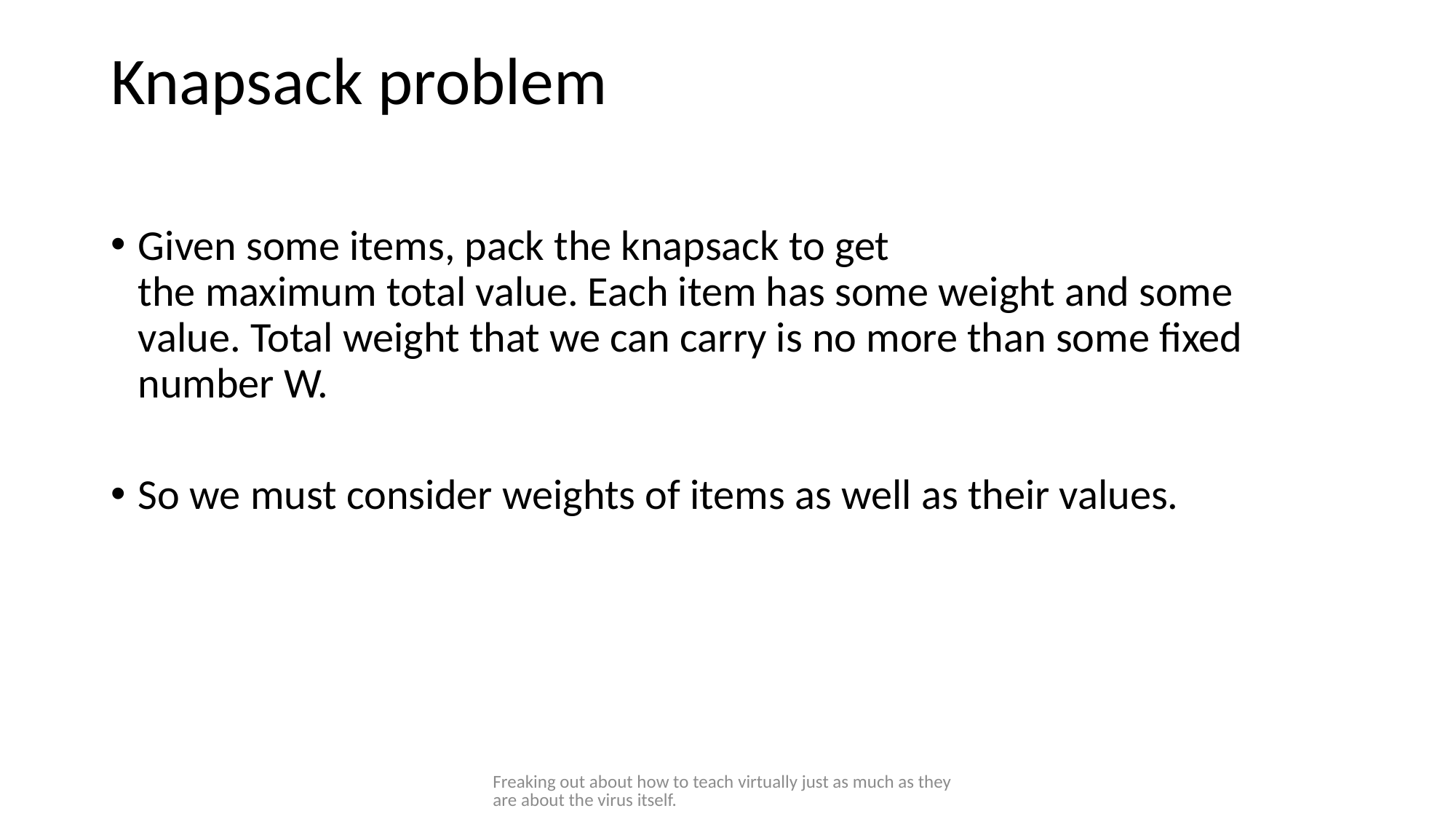

# Knapsack problem
Given some items, pack the knapsack to get
the maximum total value. Each item has some weight and some value. Total weight that we can carry is no more than some fixed number W.
So we must consider weights of items as well as their values.

Freaking out about how to teach virtually just as much as they are about the virus itself.